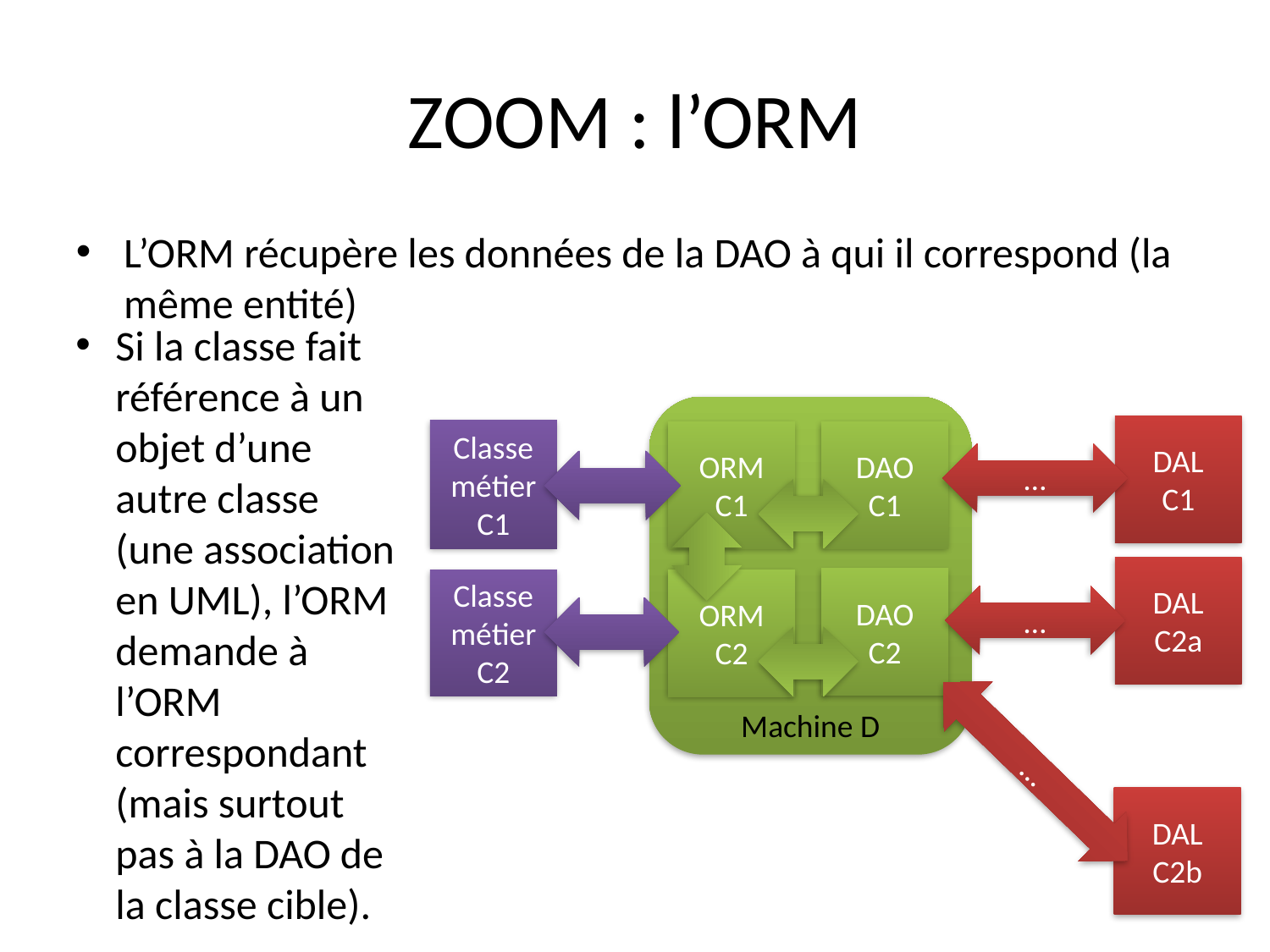

# ZOOM : l’ORM
L’ORM récupère les données de la DAO à qui il correspond (la même entité)
Si la classe fait référence à un objet d’une autre classe (une association en UML), l’ORM demande à l’ORM correspondant (mais surtout pas à la DAO de la classe cible).

DAL
C1
Classemétier
C1
ORM C1
DAO
C1
…

DAL
C2a
DAO
C2
ORM
C2
Classemétier
C2
…

Machine D
…
DAL
C2b